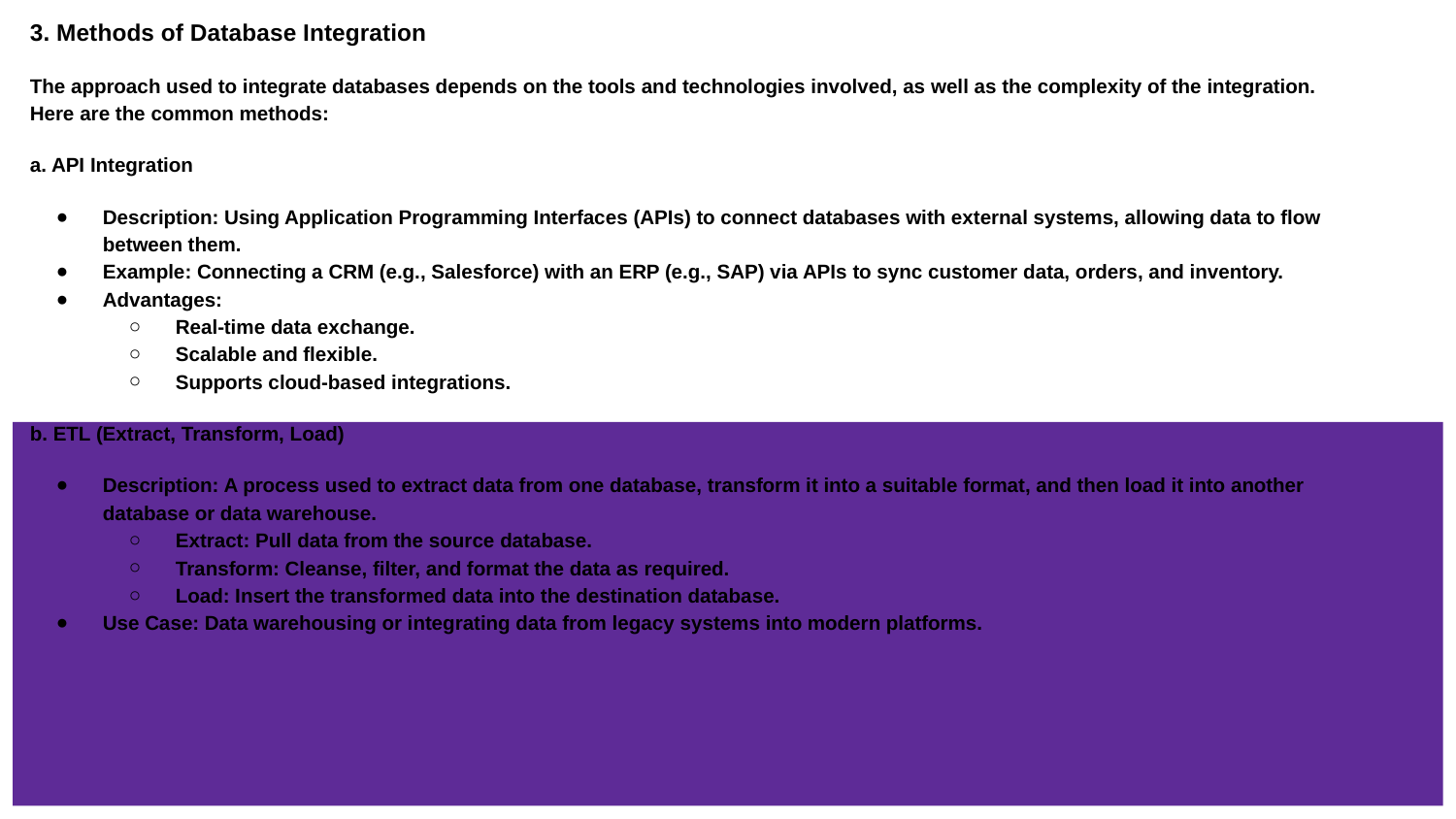

# 3. Methods of Database Integration
The approach used to integrate databases depends on the tools and technologies involved, as well as the complexity of the integration. Here are the common methods:
a. API Integration
Description: Using Application Programming Interfaces (APIs) to connect databases with external systems, allowing data to flow between them.
Example: Connecting a CRM (e.g., Salesforce) with an ERP (e.g., SAP) via APIs to sync customer data, orders, and inventory.
Advantages:
Real-time data exchange.
Scalable and flexible.
Supports cloud-based integrations.
b. ETL (Extract, Transform, Load)
Description: A process used to extract data from one database, transform it into a suitable format, and then load it into another database or data warehouse.
Extract: Pull data from the source database.
Transform: Cleanse, filter, and format the data as required.
Load: Insert the transformed data into the destination database.
Use Case: Data warehousing or integrating data from legacy systems into modern platforms.